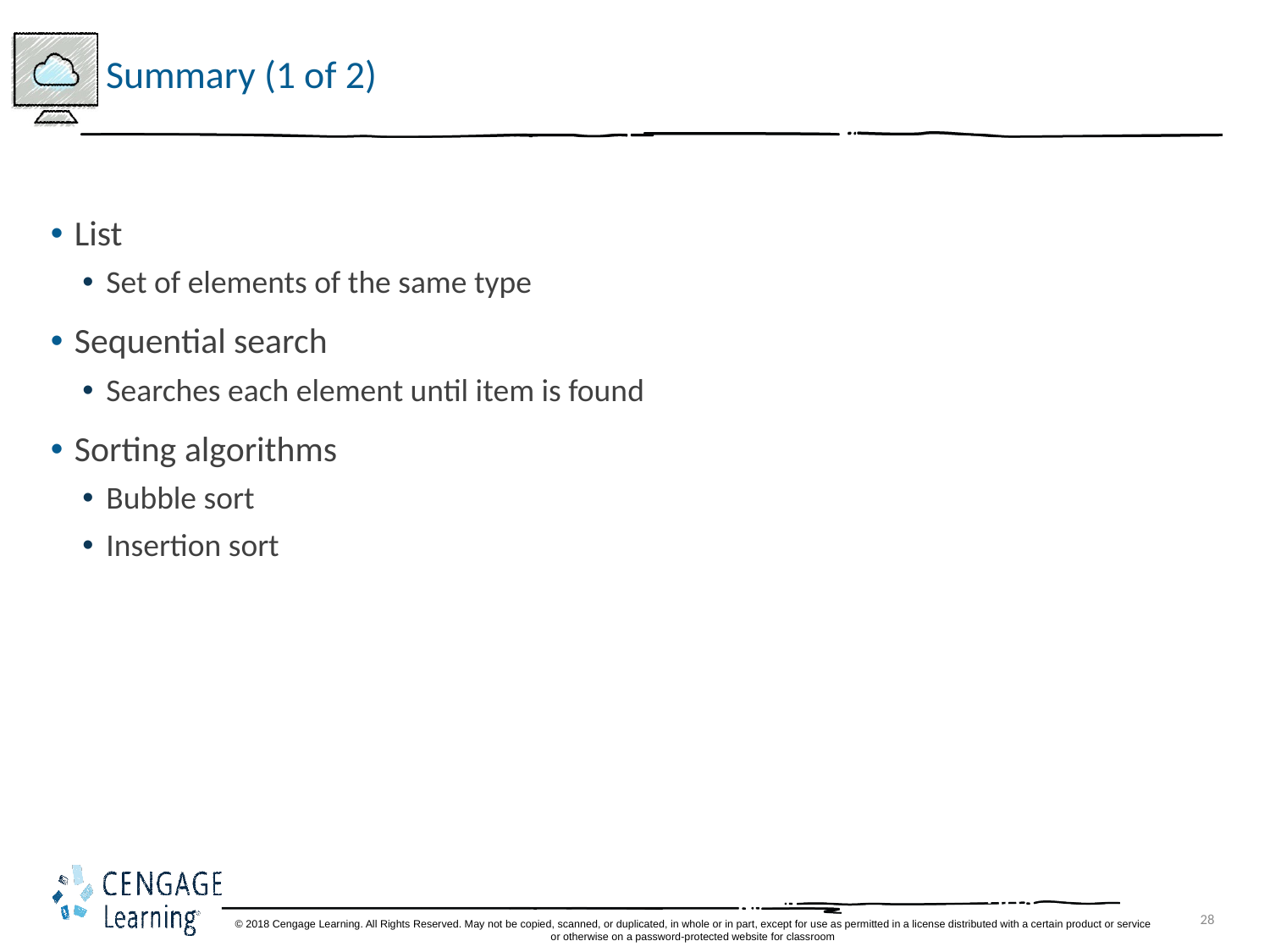

# Summary (1 of 2)
List
Set of elements of the same type
Sequential search
Searches each element until item is found
Sorting algorithms
Bubble sort
Insertion sort
28
© 2018 Cengage Learning. All Rights Reserved. May not be copied, scanned, or duplicated, in whole or in part, except for use as permitted in a license distributed with a certain product or service or otherwise on a password-protected website for classroom